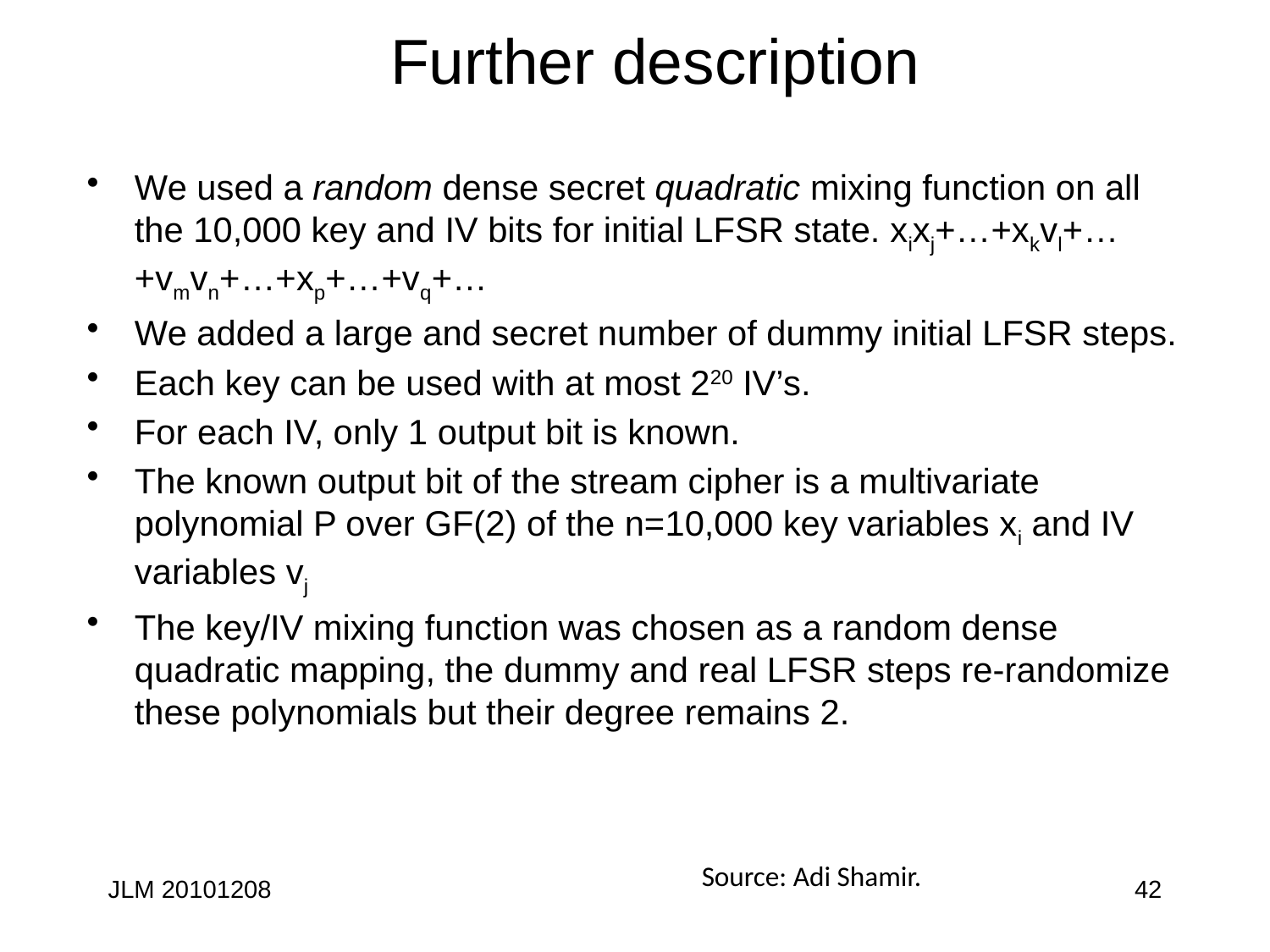

# Further description
We used a random dense secret quadratic mixing function on all the 10,000 key and IV bits for initial LFSR state. xixj+…+xkvl+…+vmvn+…+xp+…+vq+…
We added a large and secret number of dummy initial LFSR steps.
Each key can be used with at most 220 IV’s.
For each IV, only 1 output bit is known.
The known output bit of the stream cipher is a multivariate polynomial P over GF(2) of the n=10,000 key variables xi and IV variables vj
The key/IV mixing function was chosen as a random dense quadratic mapping, the dummy and real LFSR steps re-randomize these polynomials but their degree remains 2.

Source: Adi Shamir.
JLM 20101208
42